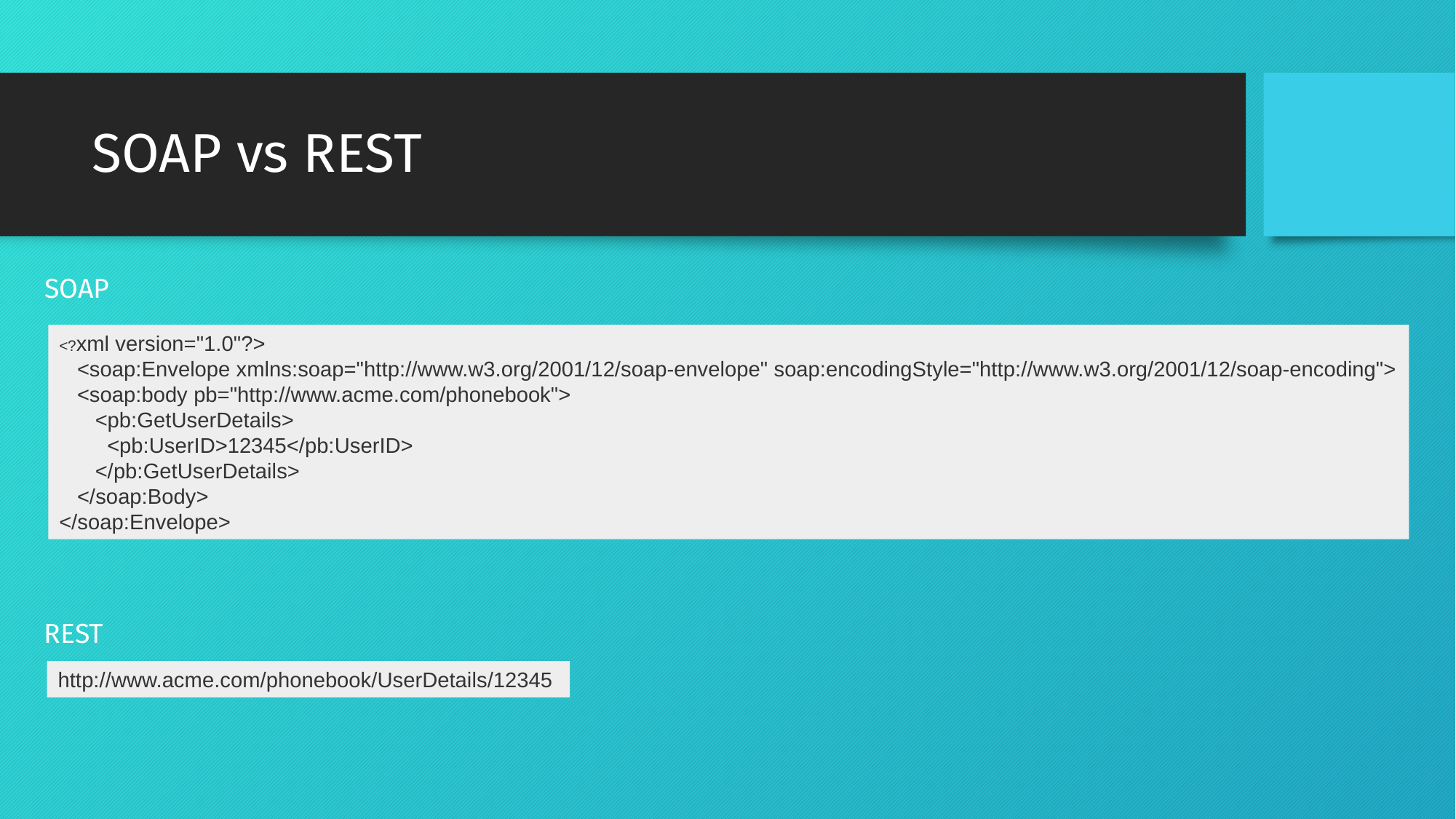

# SOAP vs REST
SOAP
<?xml version="1.0"?>
   <soap:Envelope xmlns:soap="http://www.w3.org/2001/12/soap-envelope" soap:encodingStyle="http://www.w3.org/2001/12/soap-encoding">
   <soap:body pb="http://www.acme.com/phonebook">
      <pb:GetUserDetails>
        <pb:UserID>12345</pb:UserID>
      </pb:GetUserDetails>
   </soap:Body>
</soap:Envelope>
REST
http://www.acme.com/phonebook/UserDetails/12345